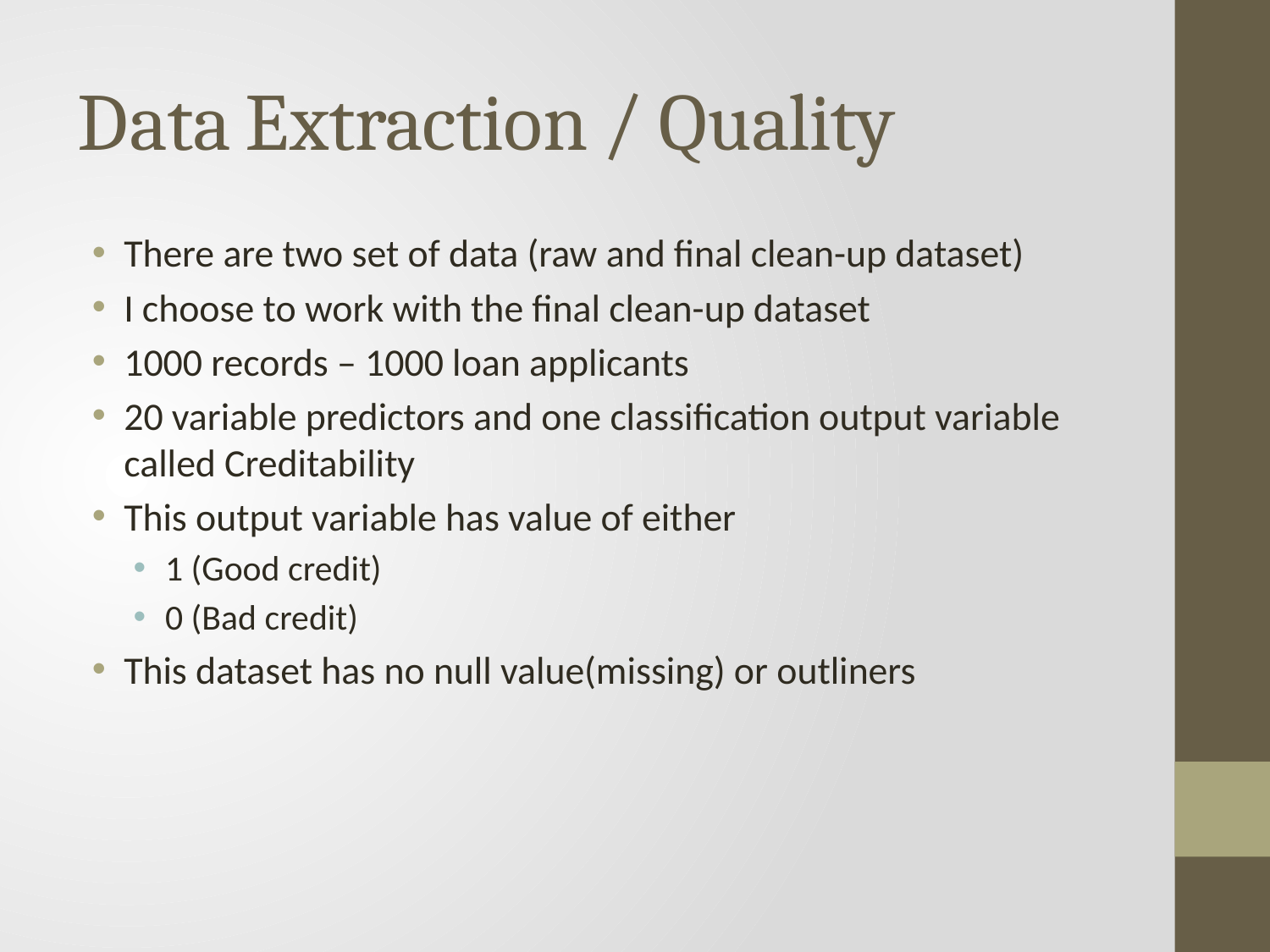

# Data Extraction / Quality
There are two set of data (raw and final clean-up dataset)
I choose to work with the final clean-up dataset
1000 records – 1000 loan applicants
20 variable predictors and one classification output variable called Creditability
This output variable has value of either
1 (Good credit)
0 (Bad credit)
This dataset has no null value(missing) or outliners